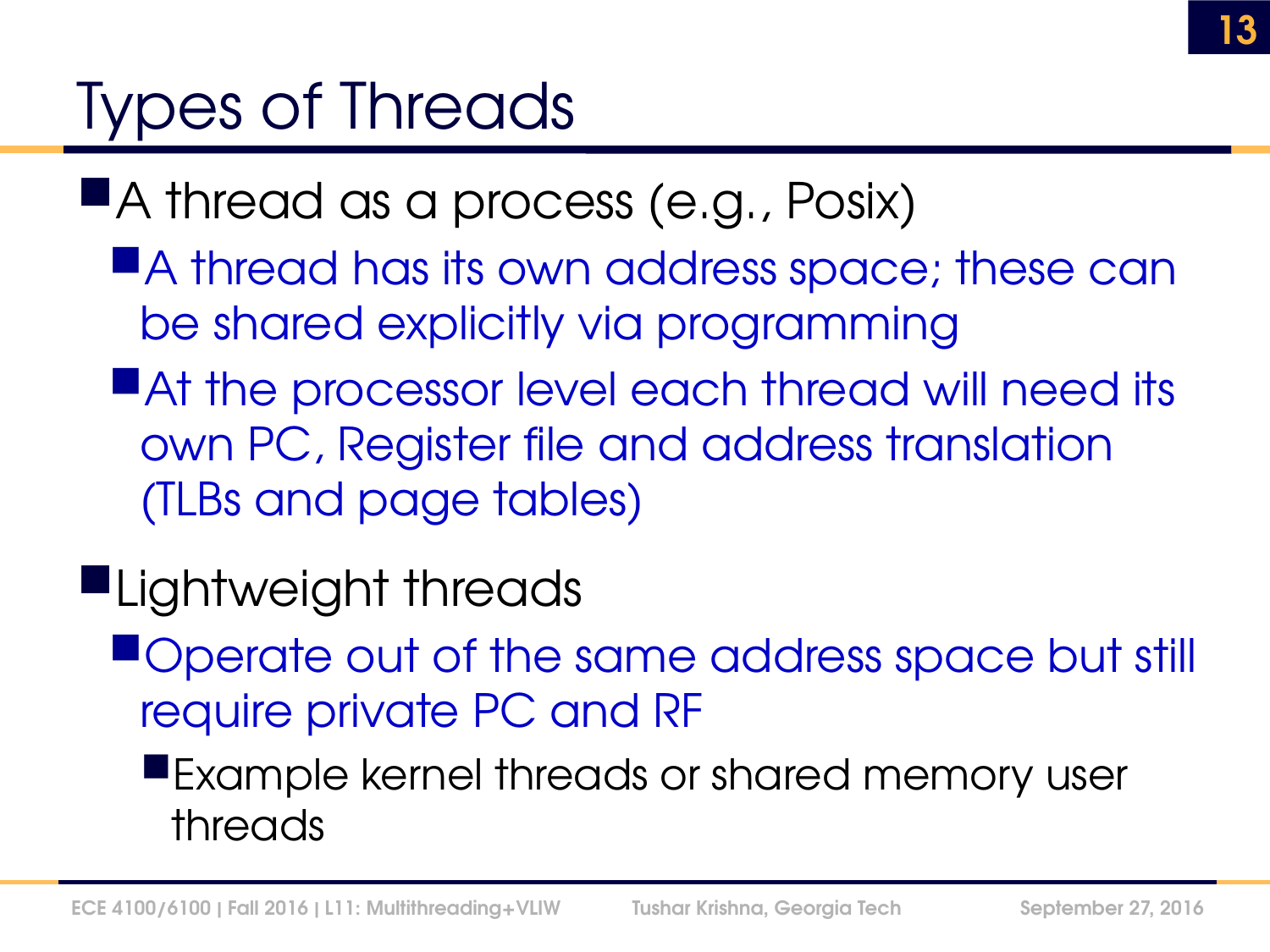

13
# Types of Threads
A thread as a process (e.g., Posix)
A thread has its own address space; these can be shared explicitly via programming
At the processor level each thread will need its own PC, Register file and address translation (TLBs and page tables)
Lightweight threads
Operate out of the same address space but still require private PC and RF
Example kernel threads or shared memory user threads

ECE 4100/6100 | Fall 2016 | L11: Multithreading+VLIW             Tushar Krishna, Georgia Tech
September 27, 2016